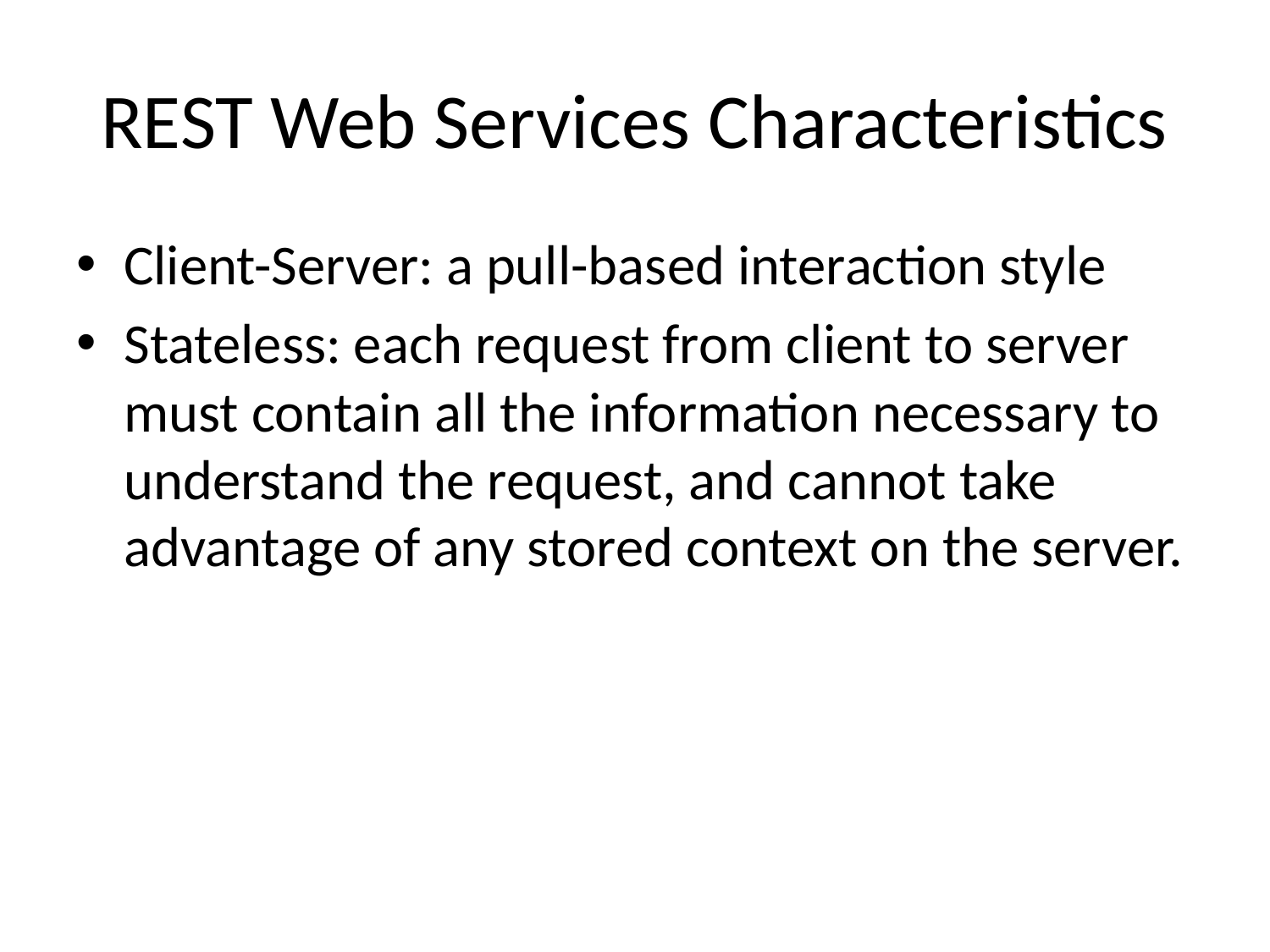

# REST Web Services Characteristics
Client-Server: a pull-based interaction style
Stateless: each request from client to server must contain all the information necessary to understand the request, and cannot take advantage of any stored context on the server.